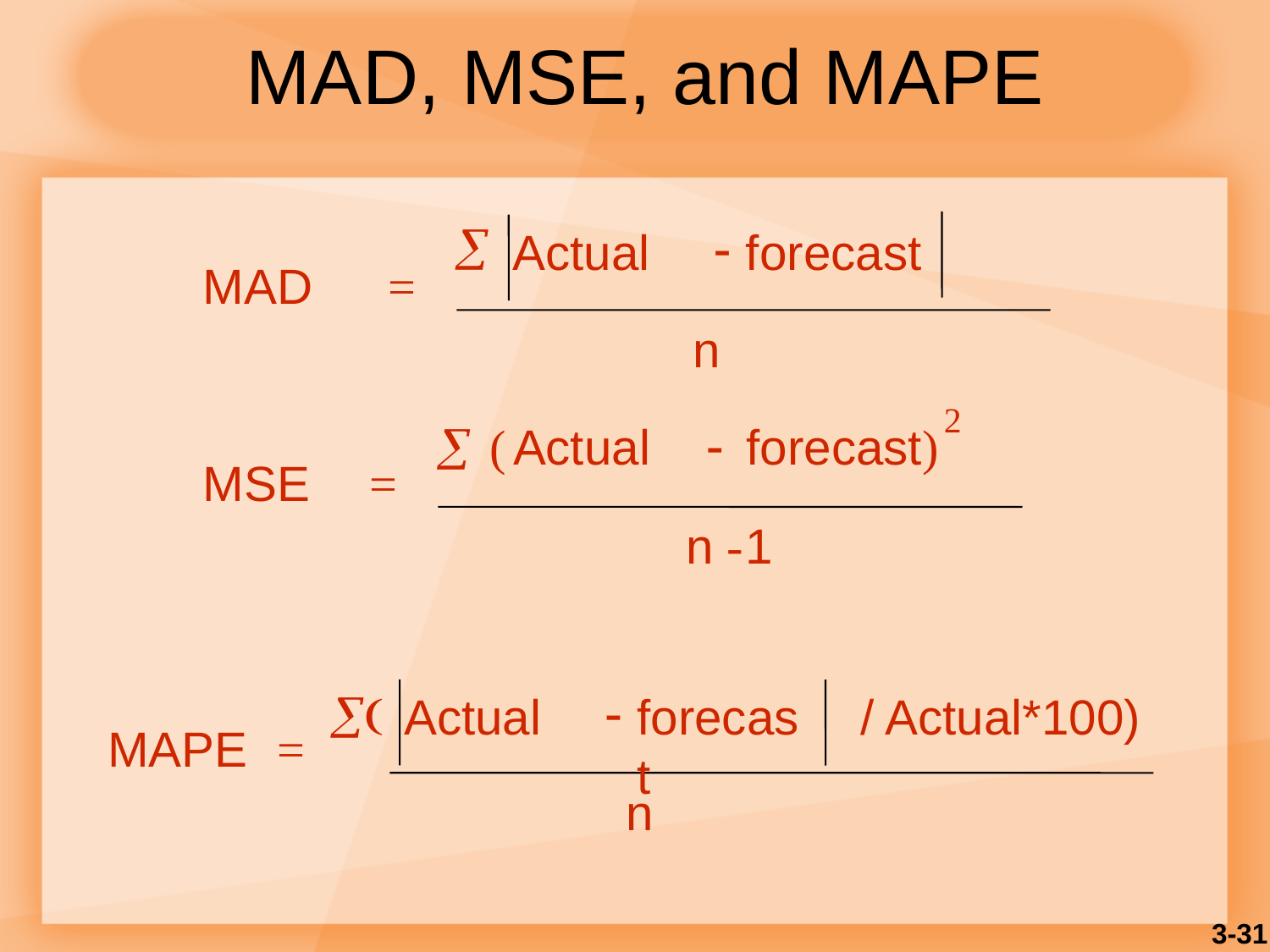

# MAD, MSE, and MAPE
∑

−

Actual
forecast
MAD
=

n
2
(
Actual
−
forecast)
∑
MSE
=

n
-
1
−

∑(
Actual
forecast

/ Actual*100)
MAPE
=

n
3-31